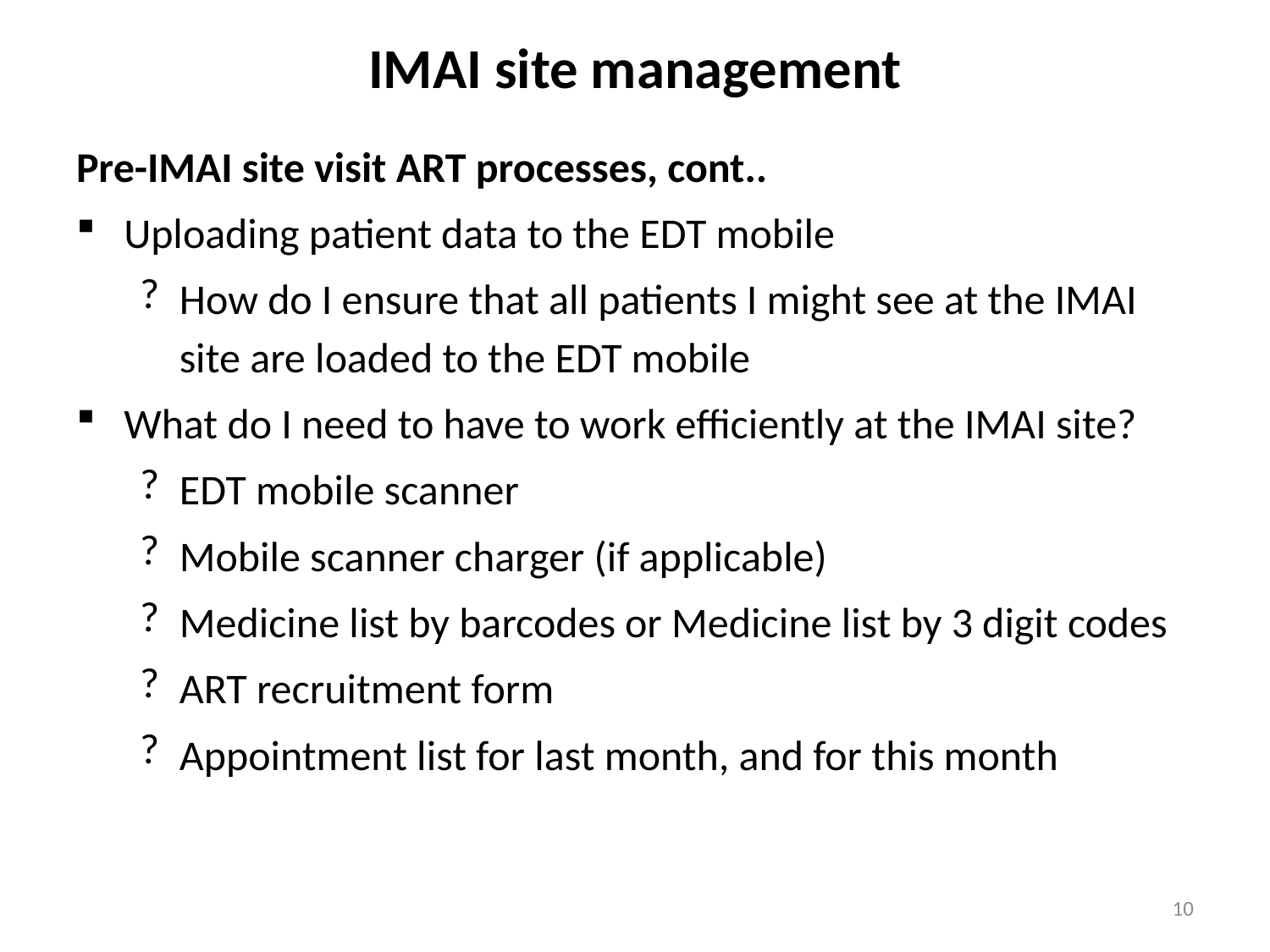

# IMAI site management
Pre-IMAI site visit ART processes, cont..
Uploading patient data to the EDT mobile
How do I ensure that all patients I might see at the IMAI site are loaded to the EDT mobile
What do I need to have to work efficiently at the IMAI site?
EDT mobile scanner
Mobile scanner charger (if applicable)
Medicine list by barcodes or Medicine list by 3 digit codes
ART recruitment form
Appointment list for last month, and for this month
10